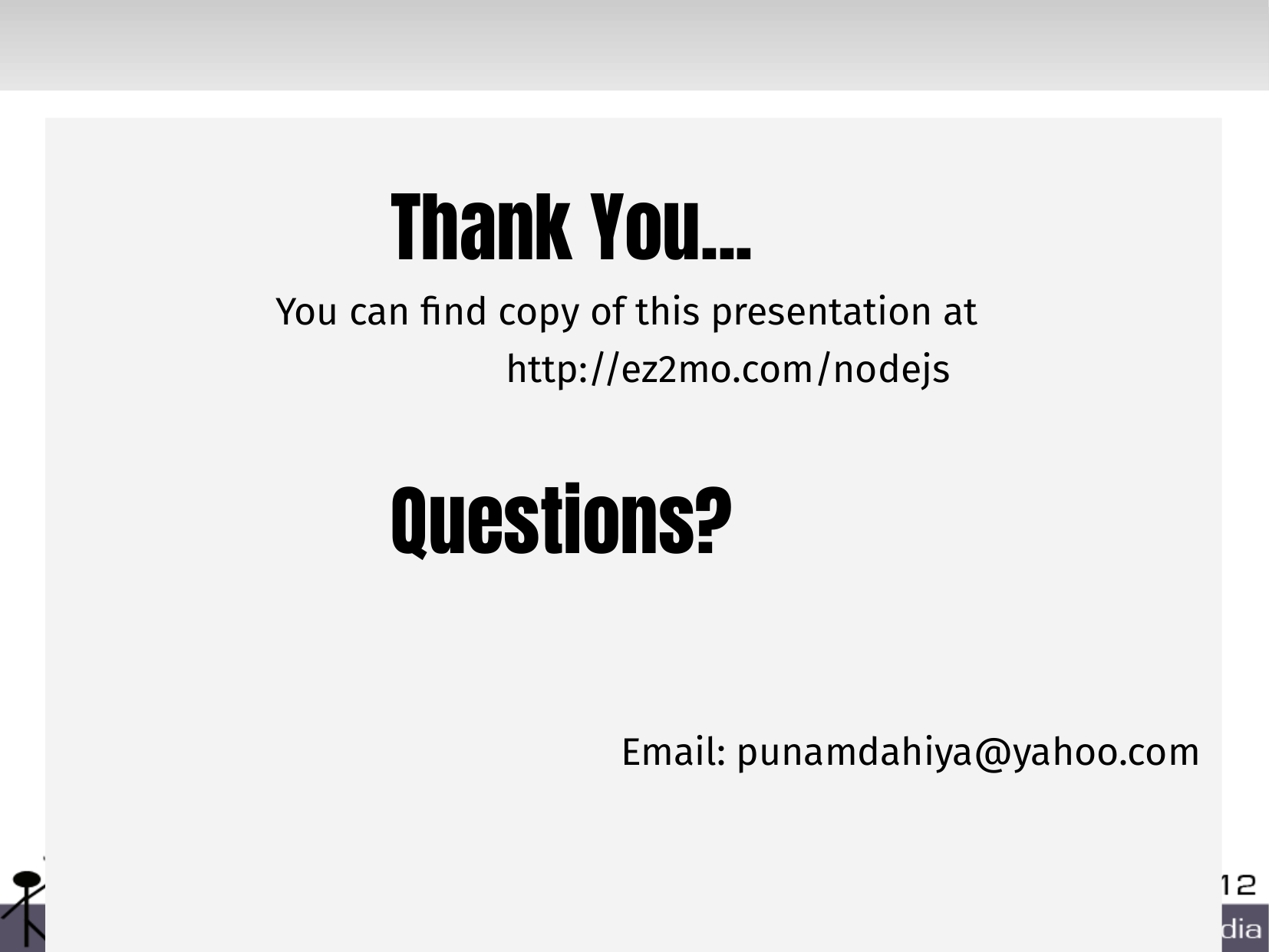

#

Thank You...
You can find copy of this presentation at
				http://ez2mo.com/nodejs

Questions?

Email: punamdahiya@yahoo.com